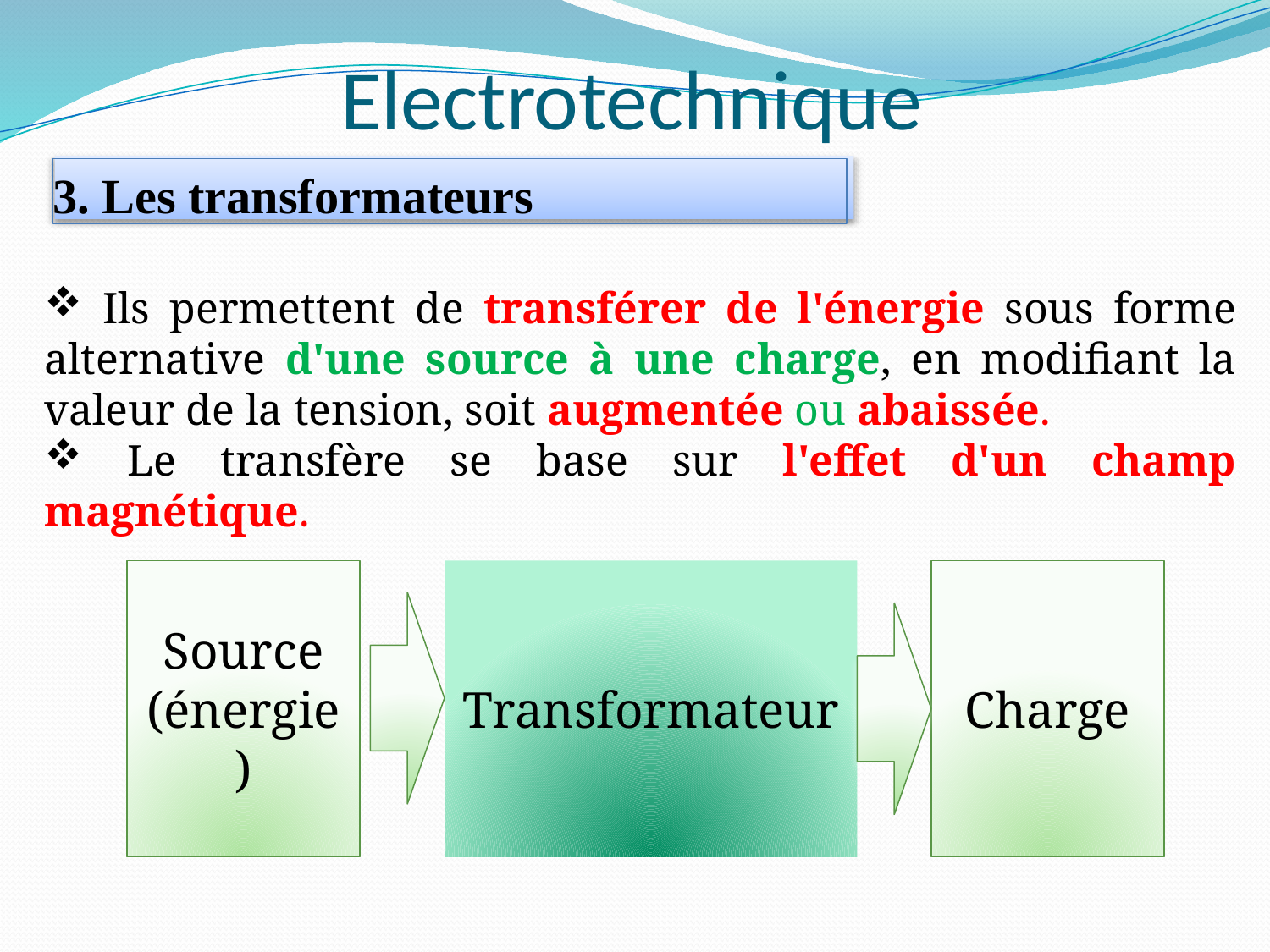

# Electrotechnique

3. Les transformateurs
 Ils permettent de transférer de l'énergie sous forme alternative d'une source à une charge, en modifiant la valeur de la tension, soit augmentée ou abaissée.
 Le transfère se base sur l'effet d'un champ magnétique.
Source (énergie)
Transformateur
Charge